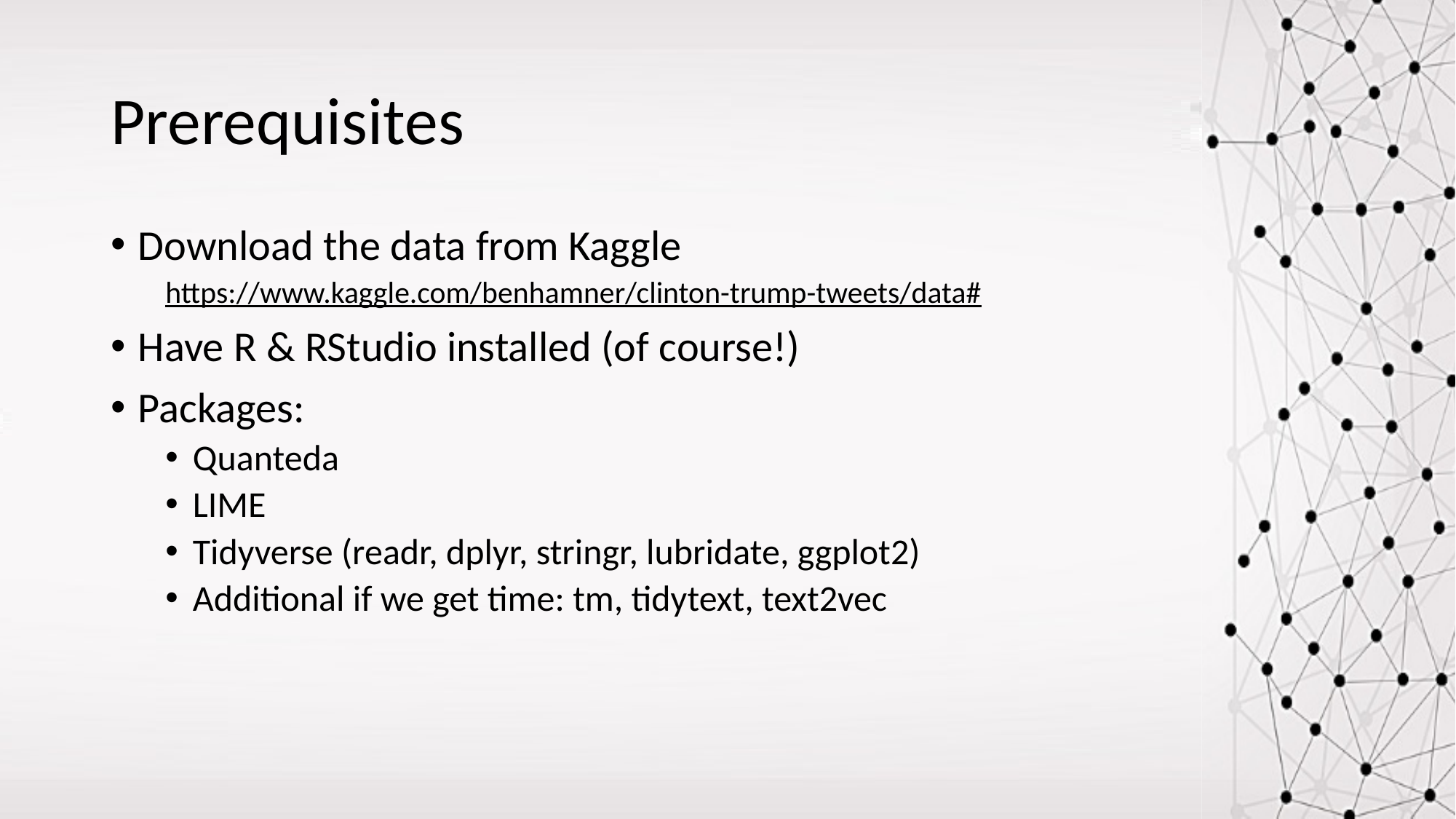

# Prerequisites
Download the data from Kaggle
https://www.kaggle.com/benhamner/clinton-trump-tweets/data#
Have R & RStudio installed (of course!)
Packages:
Quanteda
LIME
Tidyverse (readr, dplyr, stringr, lubridate, ggplot2)
Additional if we get time: tm, tidytext, text2vec